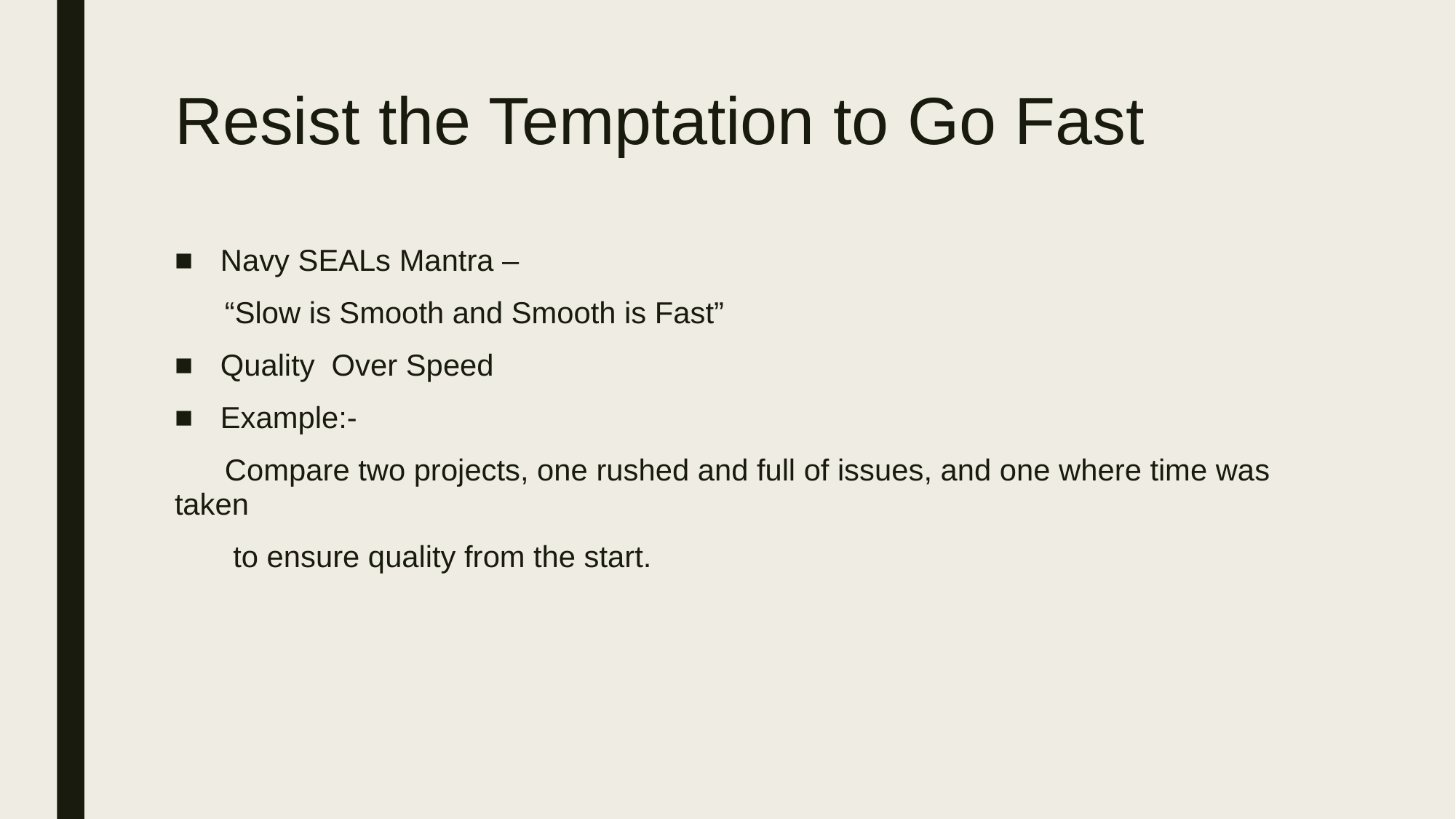

# Resist the Temptation to Go Fast
Navy SEALs Mantra –
      “Slow is Smooth and Smooth is Fast”
Quality  Over Speed
Example:-
      Compare two projects, one rushed and full of issues, and one where time was taken
       to ensure quality from the start.